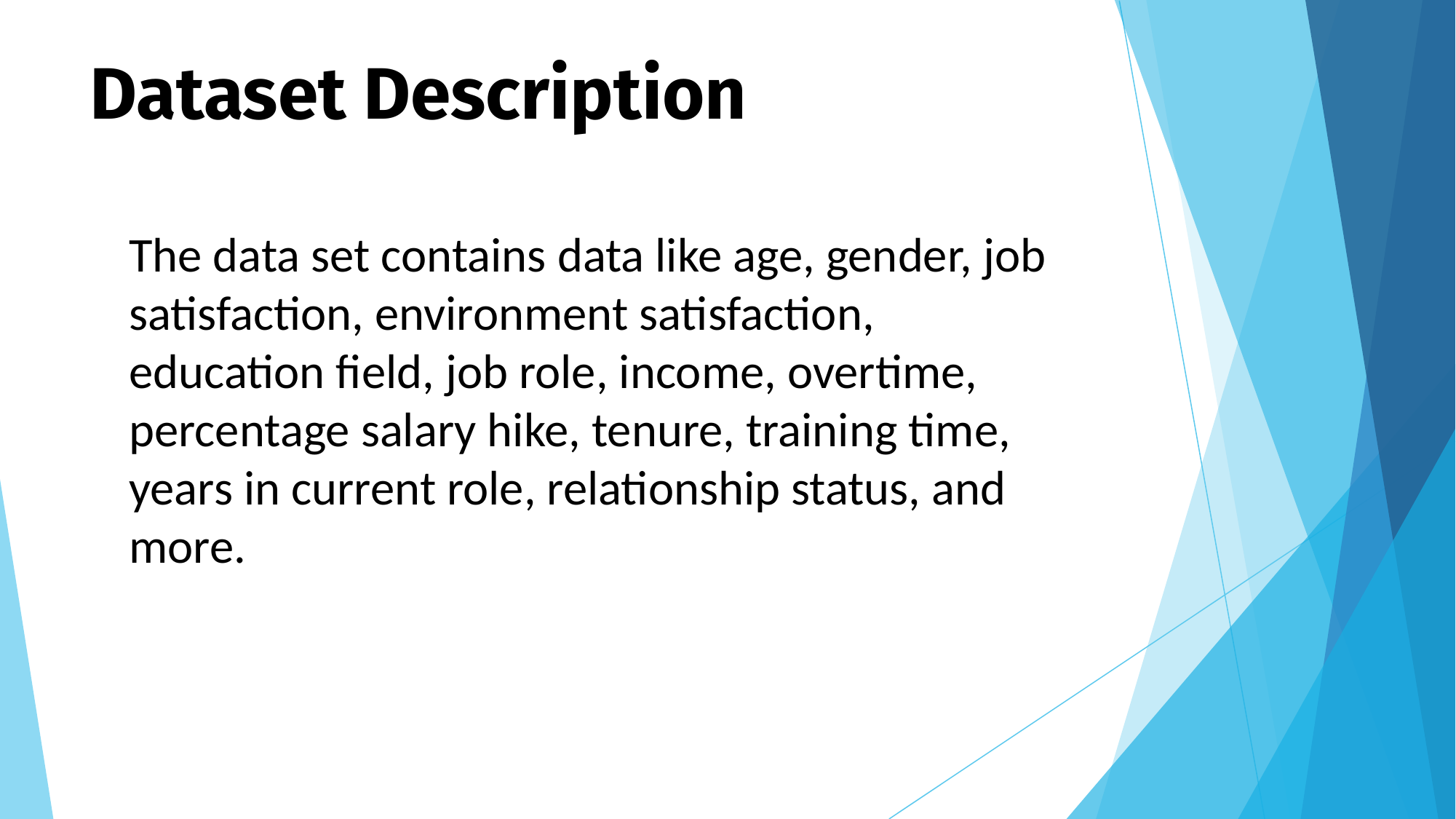

# Dataset Description
The data set contains data like age, gender, job satisfaction, environment satisfaction, education field, job role, income, overtime, percentage salary hike, tenure, training time, years in current role, relationship status, and more.